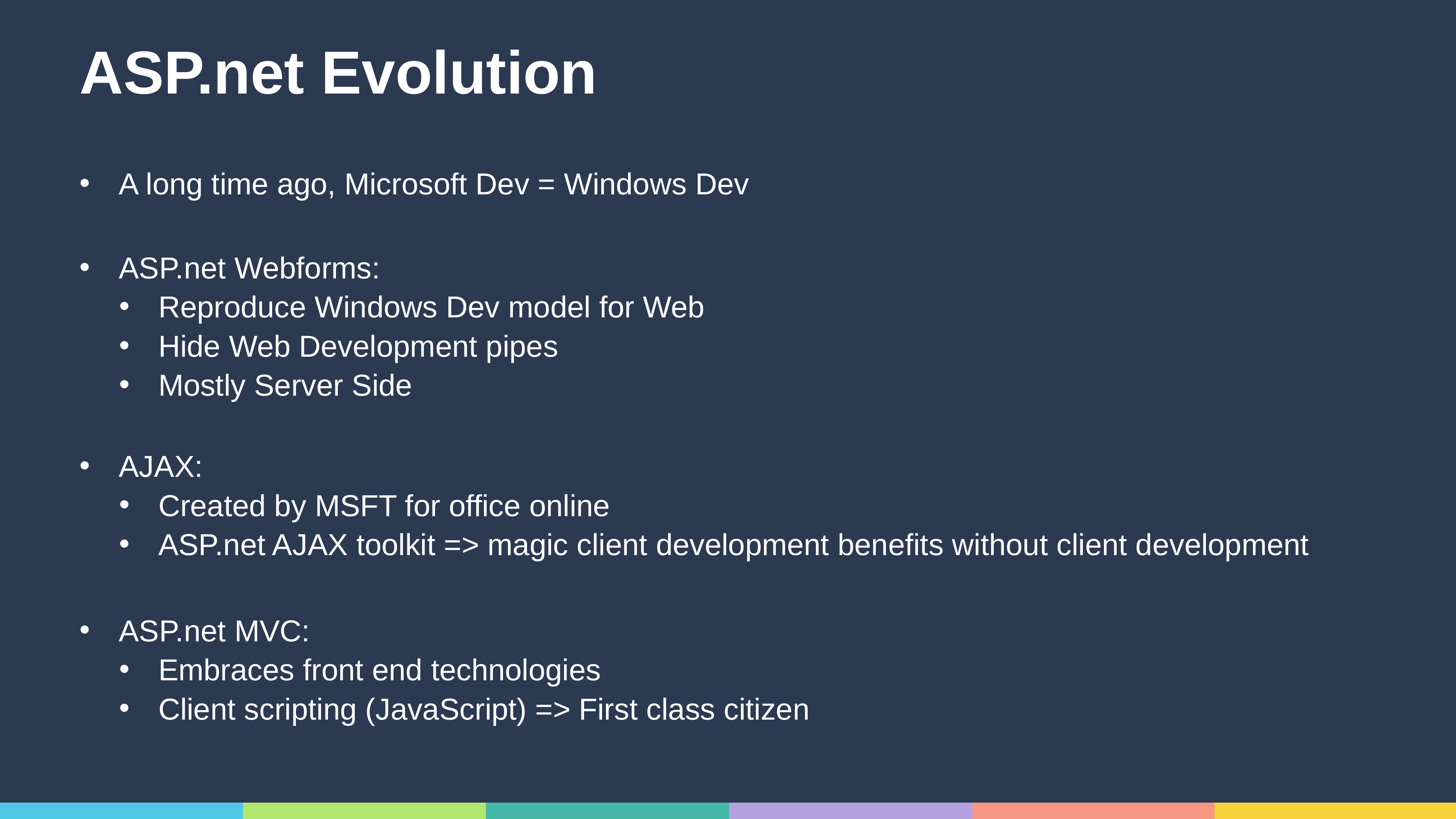

# ASP.net Evolution
A long time ago, Microsoft Dev = Windows Dev

ASP.net Webforms:
Reproduce Windows Dev model for Web
Hide Web Development pipes
Mostly Server Side

AJAX:
Created by MSFT for office online
ASP.net AJAX toolkit => magic client development benefits without client development

ASP.net MVC:
Embraces front end technologies
Client scripting (JavaScript) => First class citizen